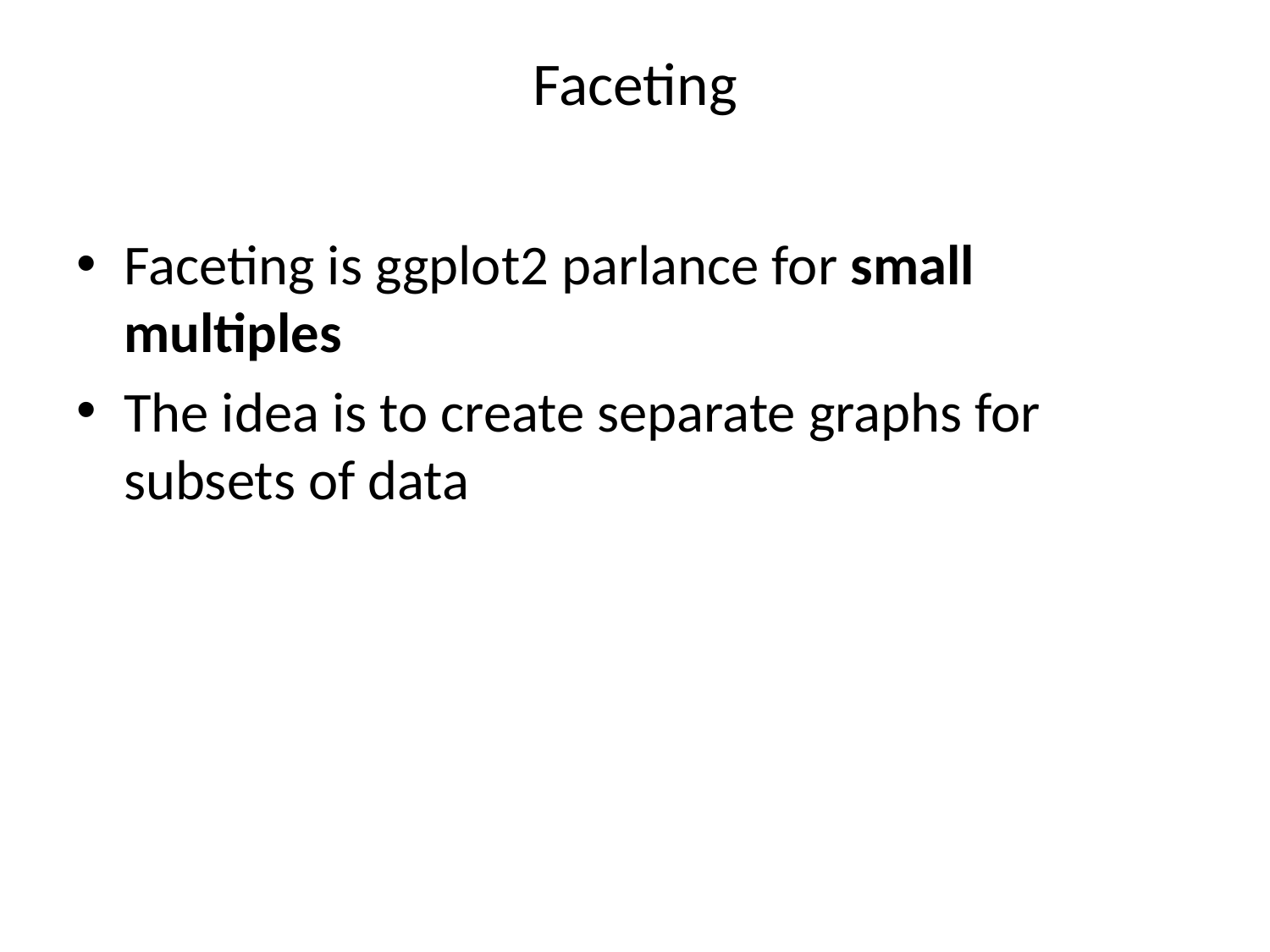

# Faceting
Faceting is ggplot2 parlance for small multiples
The idea is to create separate graphs for subsets of data